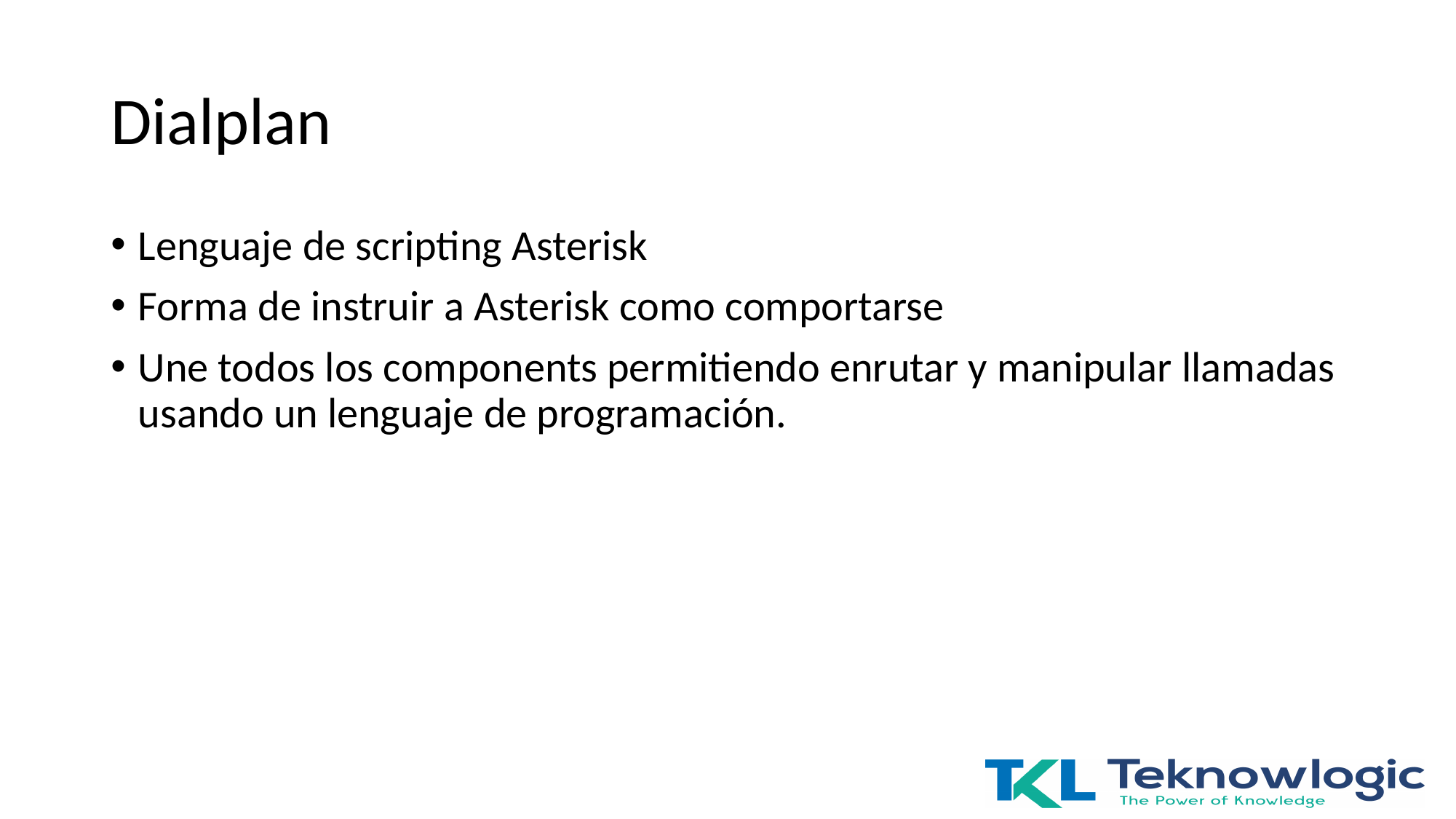

# Dialplan
Lenguaje de scripting Asterisk
Forma de instruir a Asterisk como comportarse
Une todos los components permitiendo enrutar y manipular llamadas usando un lenguaje de programación.